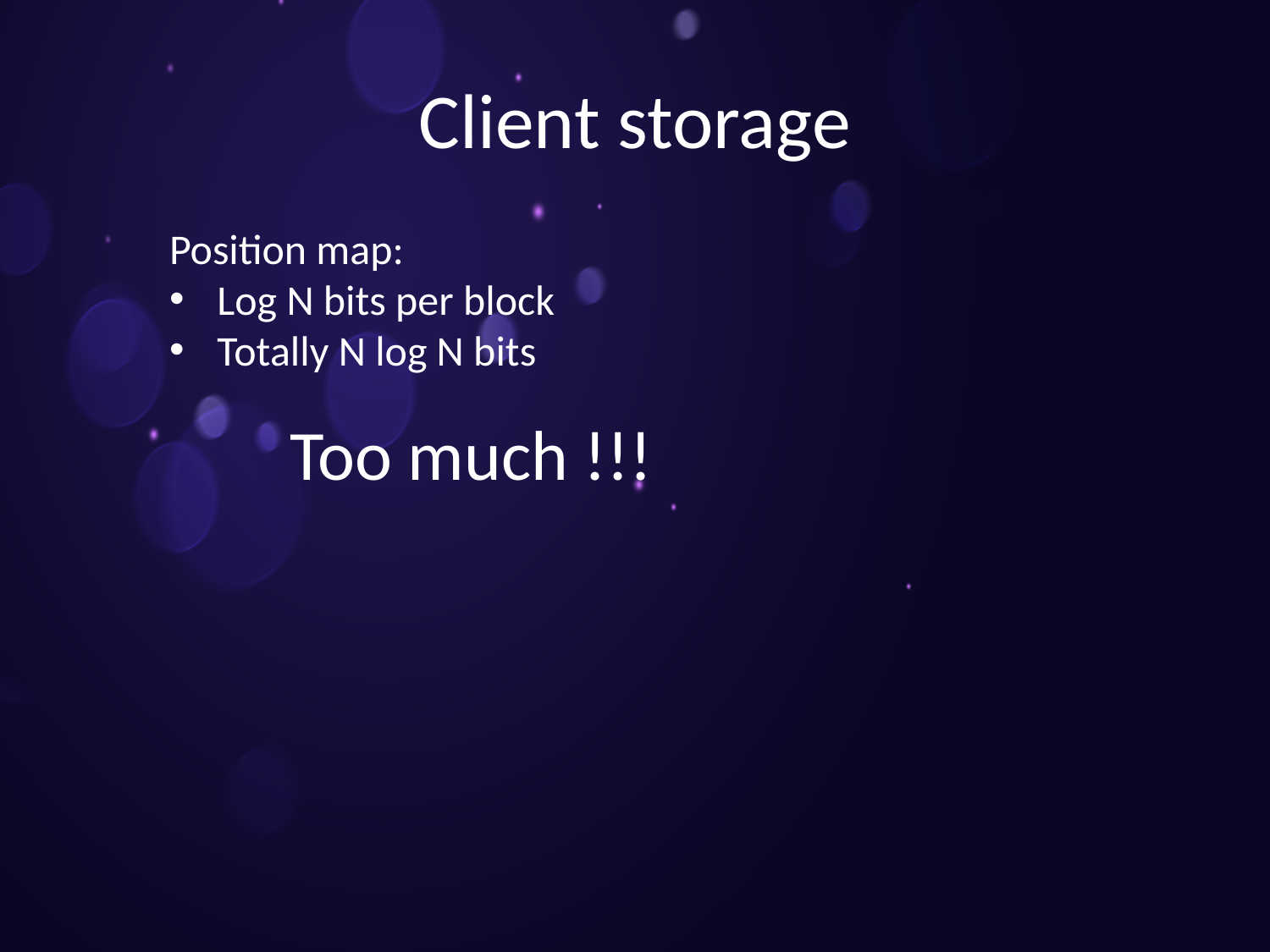

# Client storage
Position map:
Log N bits per block
Totally N log N bits
Too much !!!